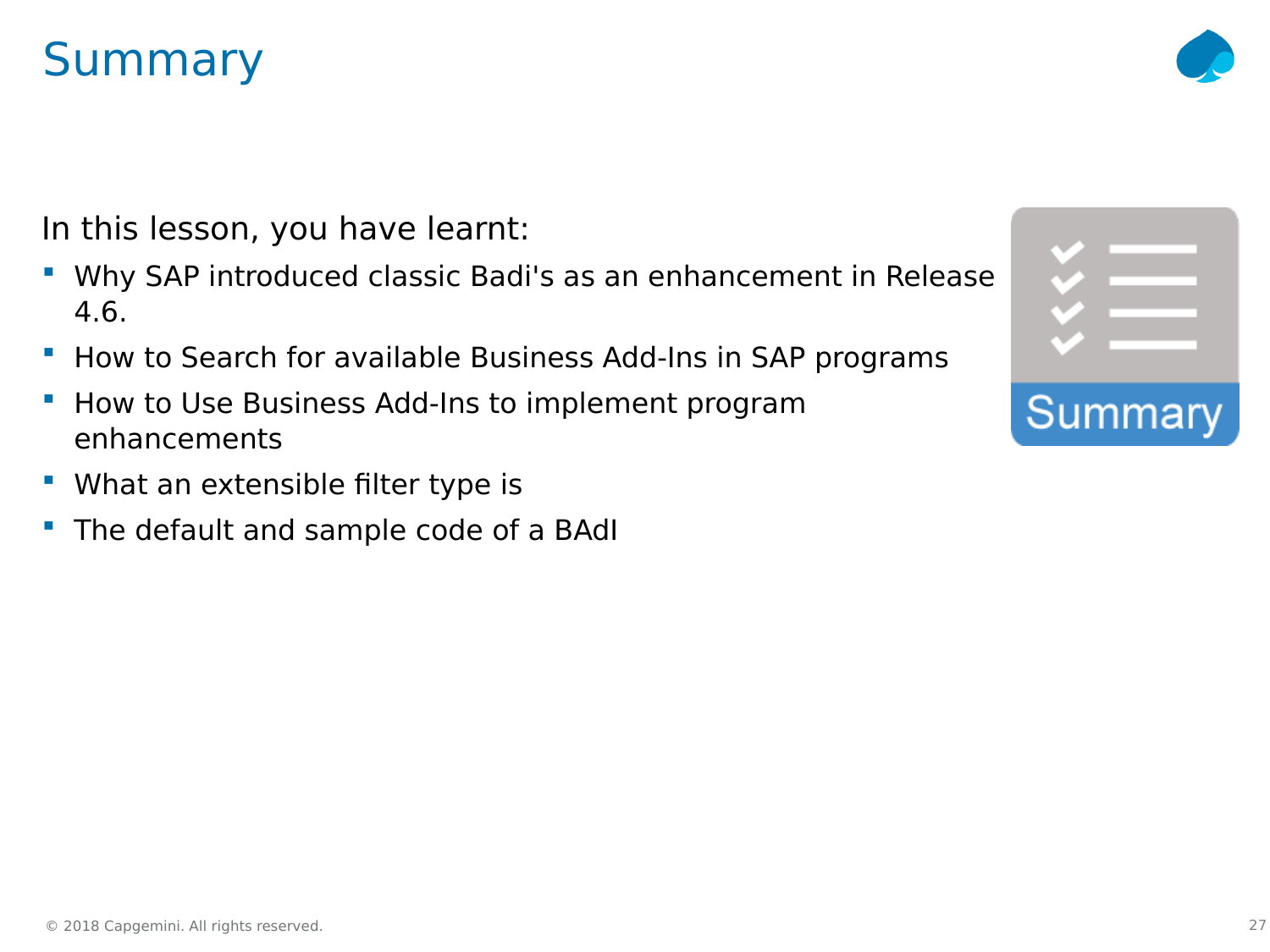

# Summary
In this lesson, you have learnt:
Why SAP introduced classic Badi's as an enhancement in Release 4.6.
How to Search for available Business Add-Ins in SAP programs
How to Use Business Add-Ins to implement program enhancements
What an extensible filter type is
The default and sample code of a BAdI